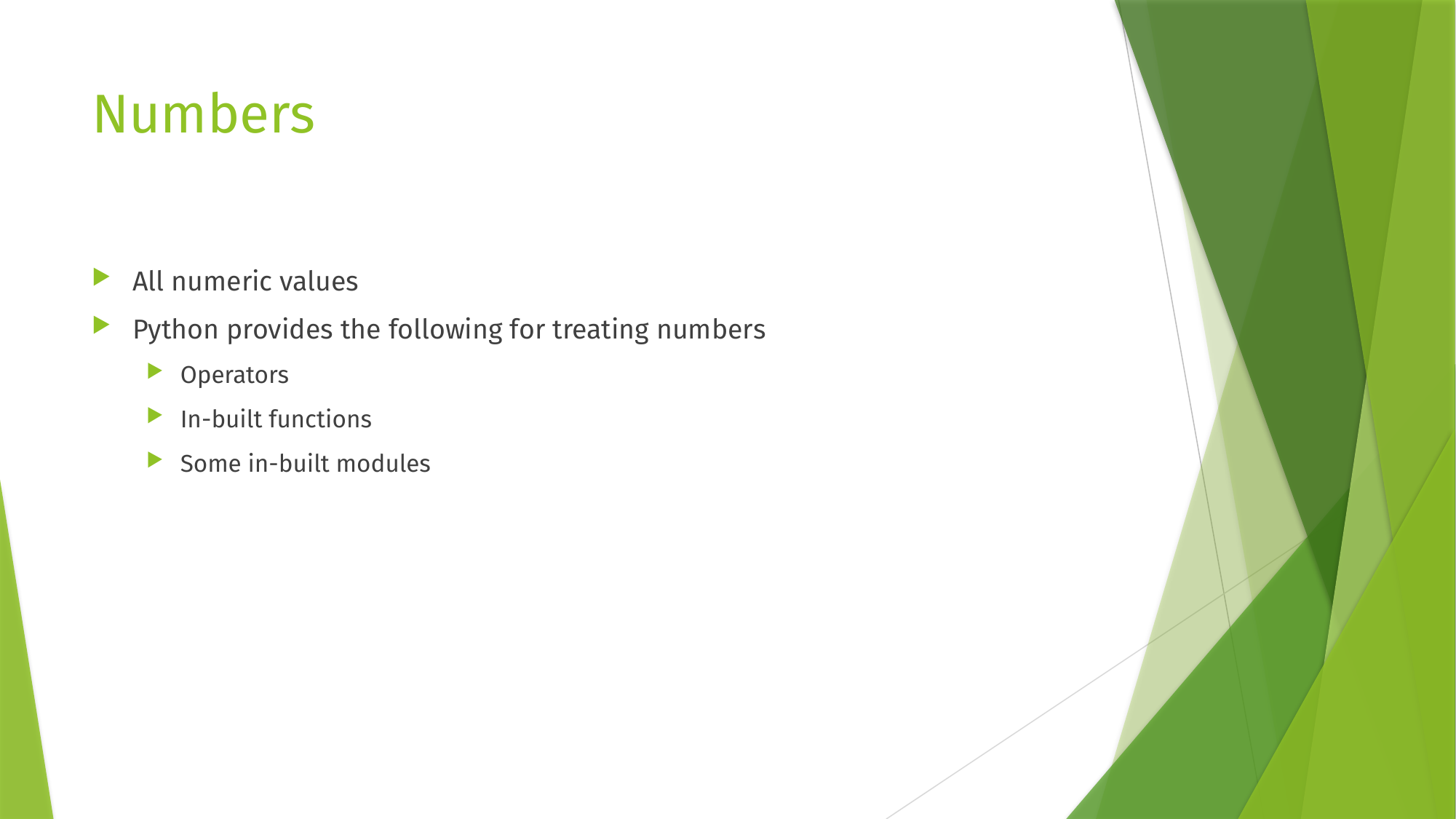

# Numbers
All numeric values
Python provides the following for treating numbers
Operators
In-built functions
Some in-built modules